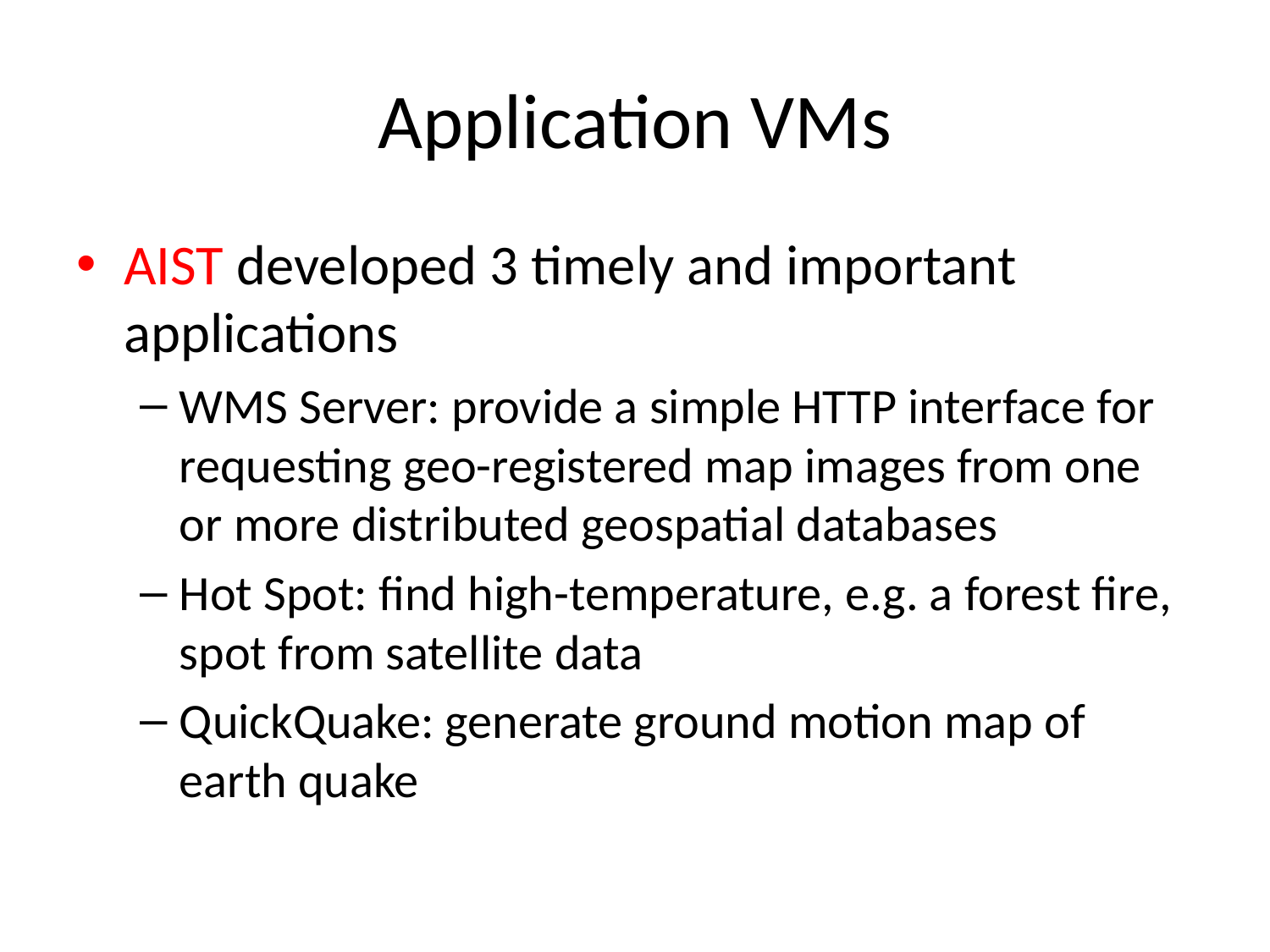

# Application VMs
AIST developed 3 timely and important applications
WMS Server: provide a simple HTTP interface for requesting geo-registered map images from one or more distributed geospatial databases
Hot Spot: find high-temperature, e.g. a forest fire, spot from satellite data
QuickQuake: generate ground motion map of earth quake